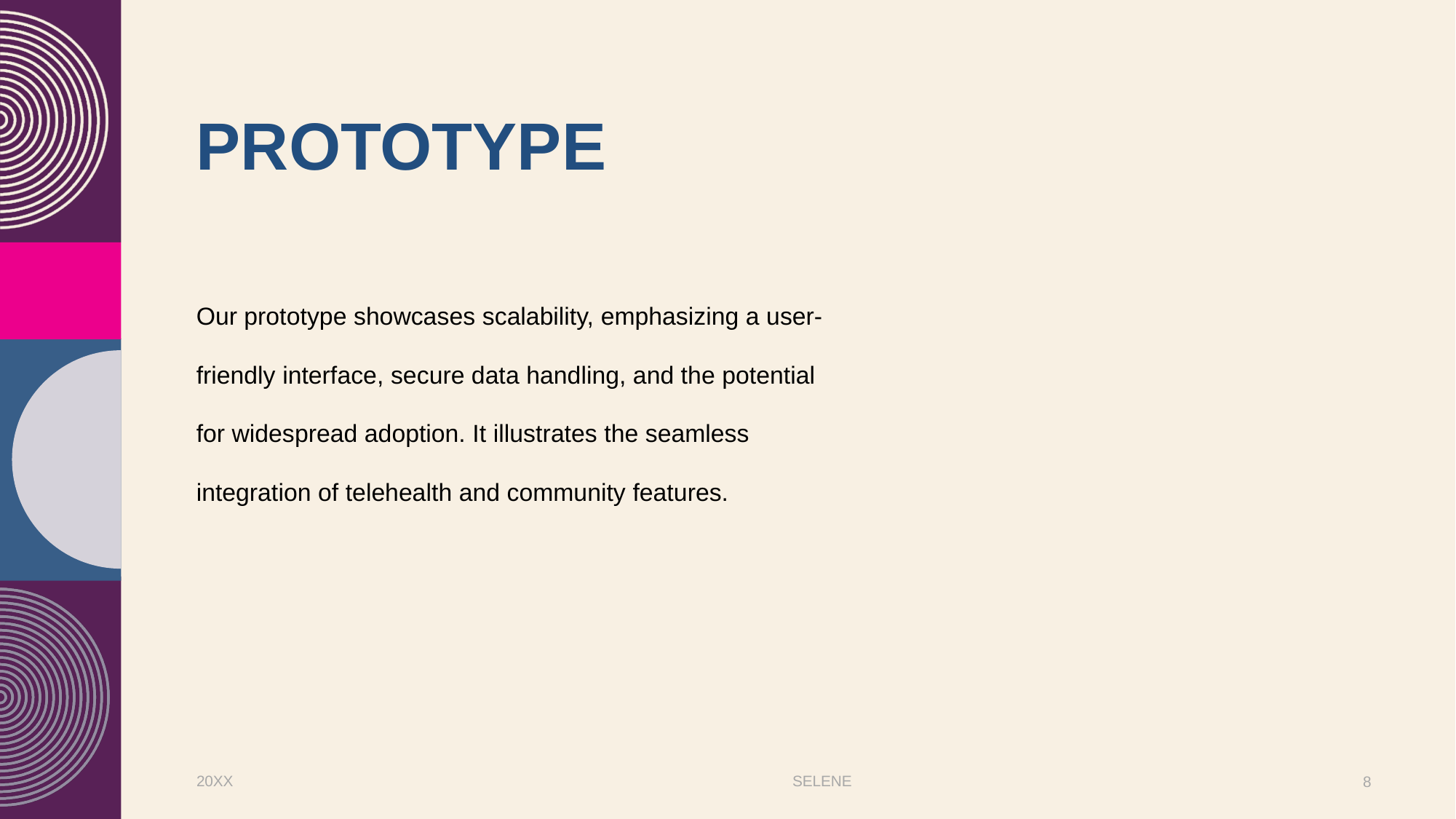

# Prototype
Our prototype showcases scalability, emphasizing a user-friendly interface, secure data handling, and the potential for widespread adoption. It illustrates the seamless integration of telehealth and community features.
SELENE
20XX
8